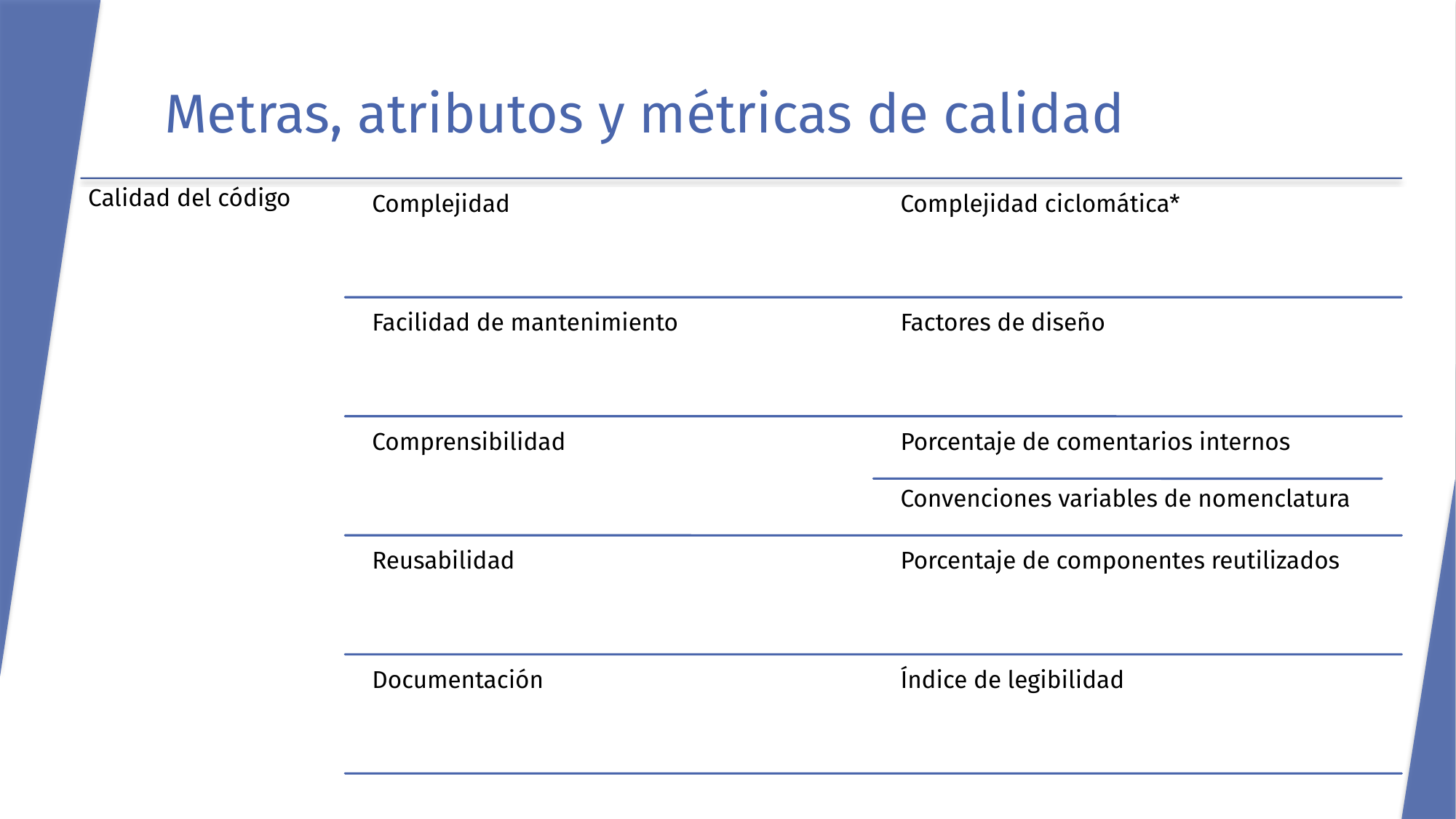

# Metras, atributos y métricas de calidad
Calidad del código
Complejidad
Complejidad ciclomática*
Facilidad de mantenimiento
Factores de diseño
Comprensibilidad
Porcentaje de comentarios internos
Convenciones variables de nomenclatura
Reusabilidad
Porcentaje de componentes reutilizados
Documentación
Índice de legibilidad